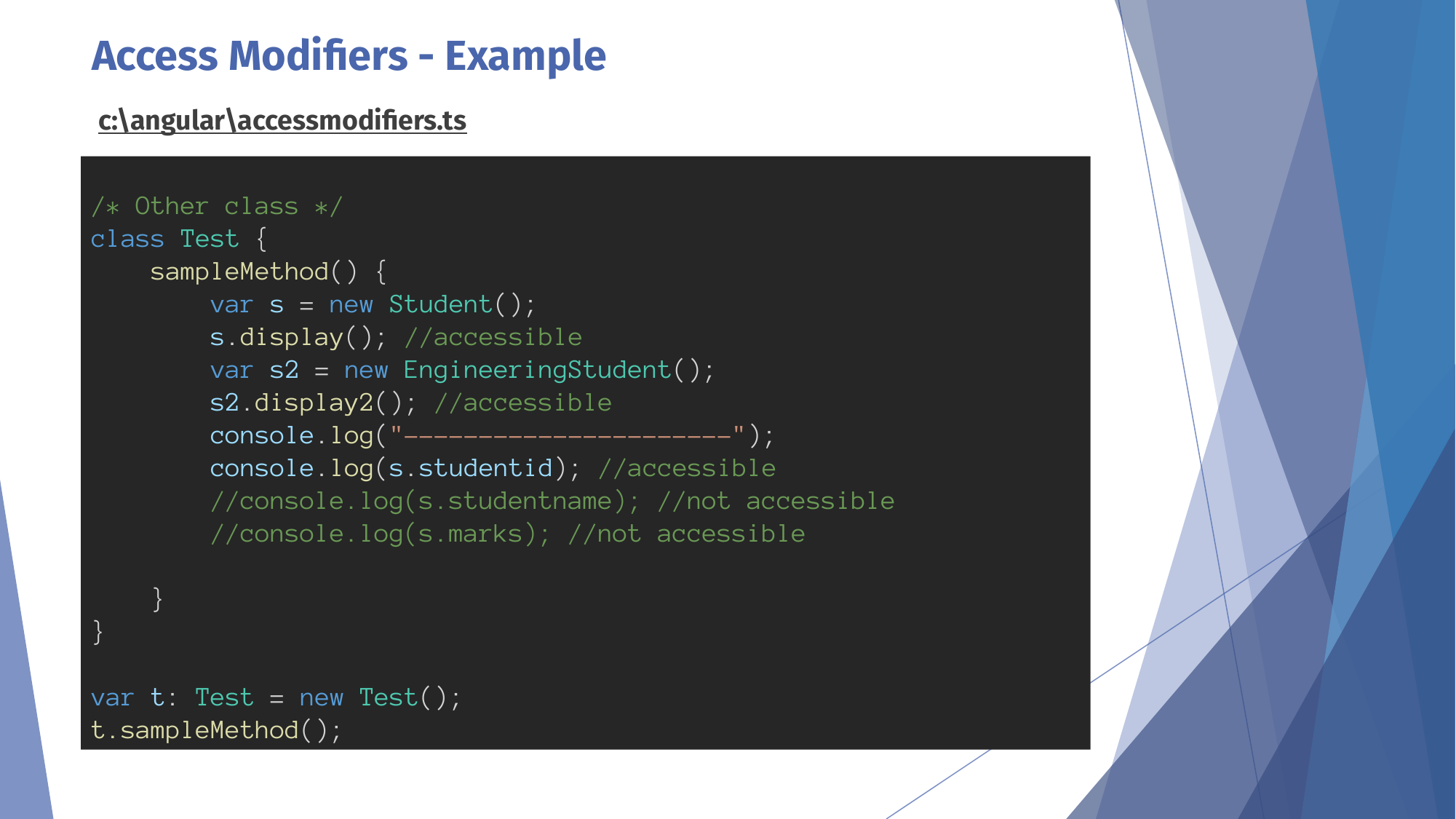

# Access Modifiers - Example
c:\angular\accessmodifiers.ts
/* Other class */
class Test {
    sampleMethod() {
        var s = new Student();
        s.display(); //accessible
        var s2 = new EngineeringStudent();
        s2.display2(); //accessible
        console.log("----------------------");
        console.log(s.studentid); //accessible
        //console.log(s.studentname); //not accessible
        //console.log(s.marks); //not accessible
    }
}
var t: Test = new Test();
t.sampleMethod();